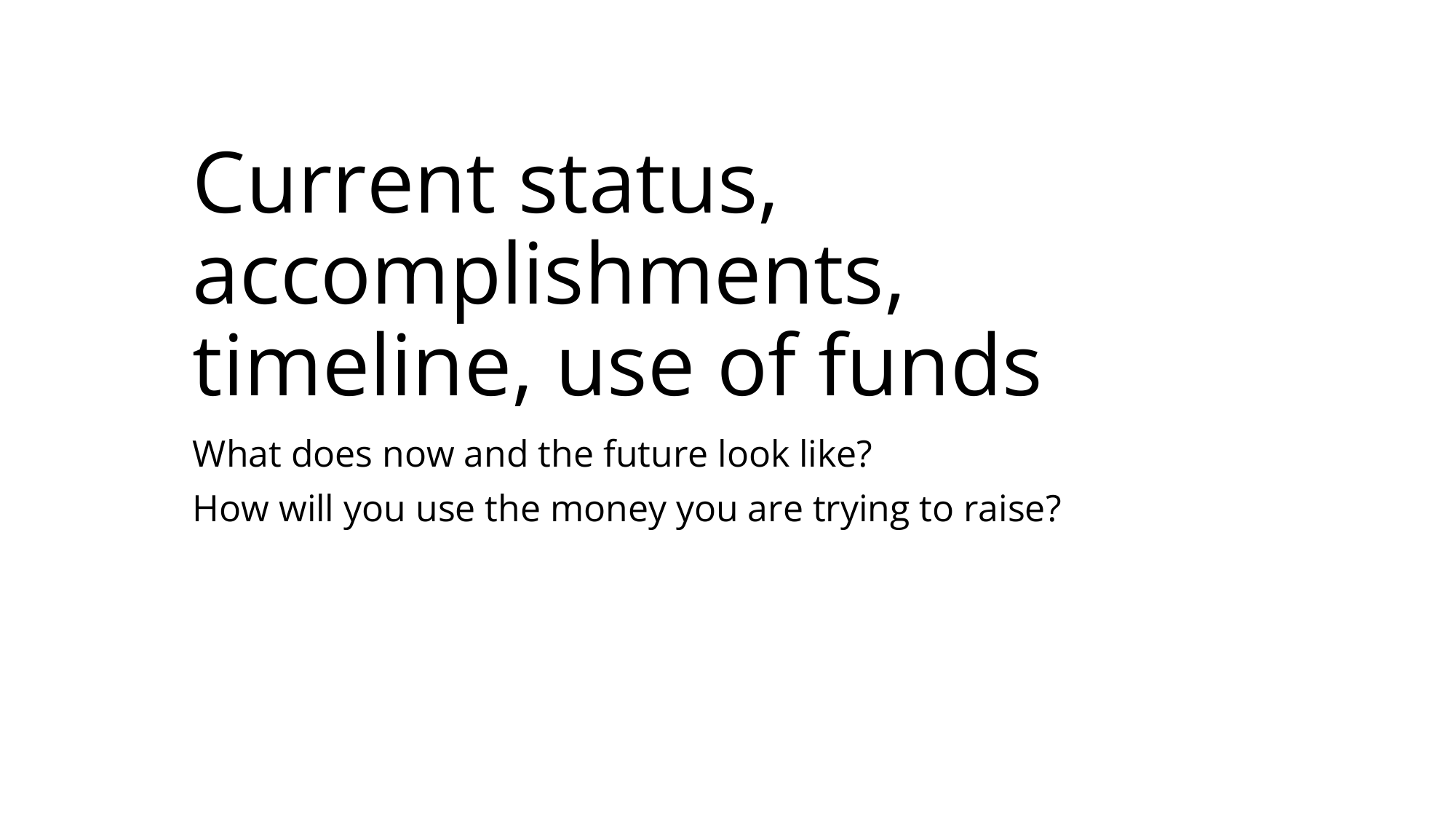

# Current status, accomplishments, timeline, use of funds
What does now and the future look like?
How will you use the money you are trying to raise?